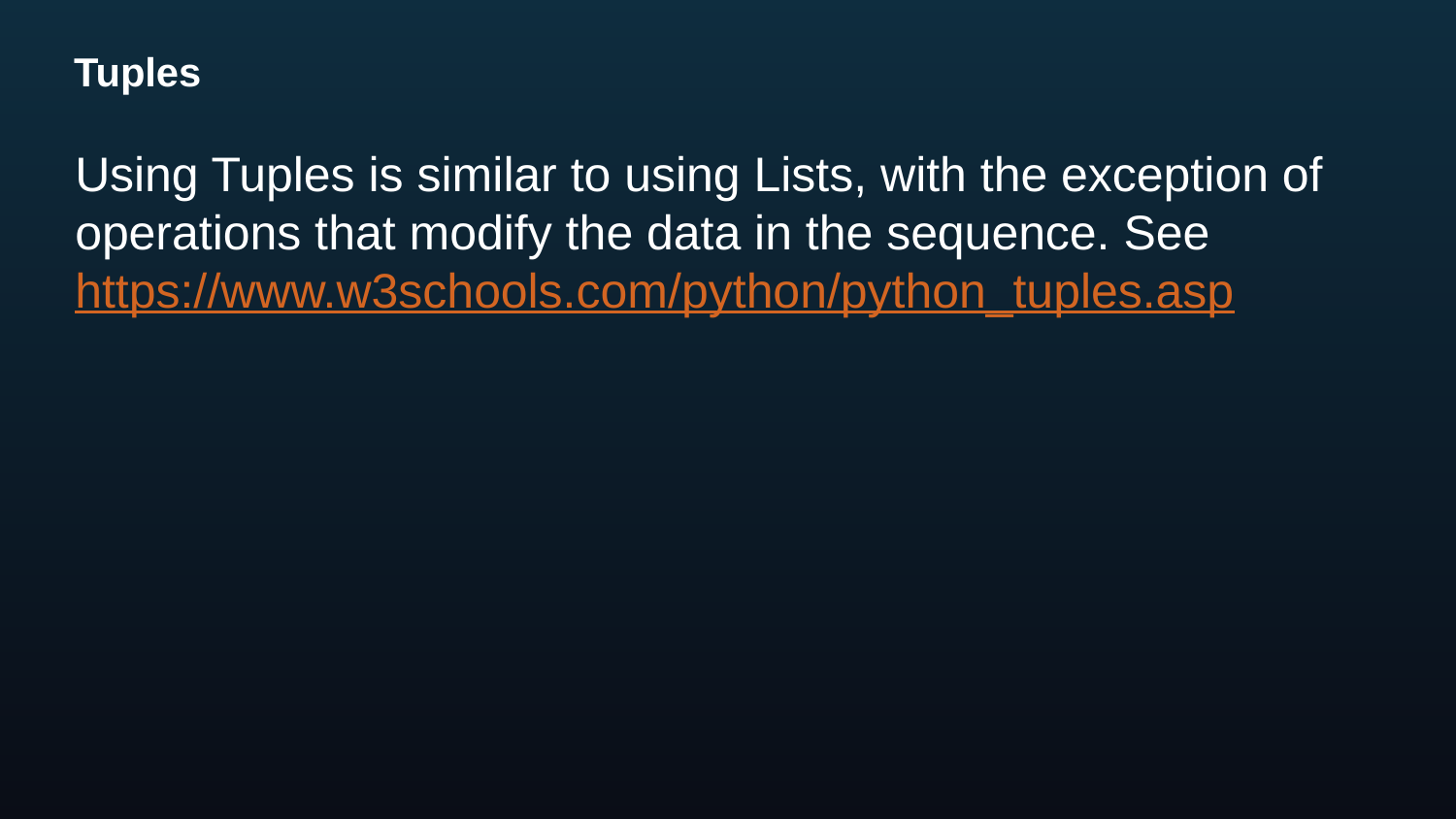

# Tuples
Using Tuples is similar to using Lists, with the exception of operations that modify the data in the sequence. See
https://www.w3schools.com/python/python_tuples.asp